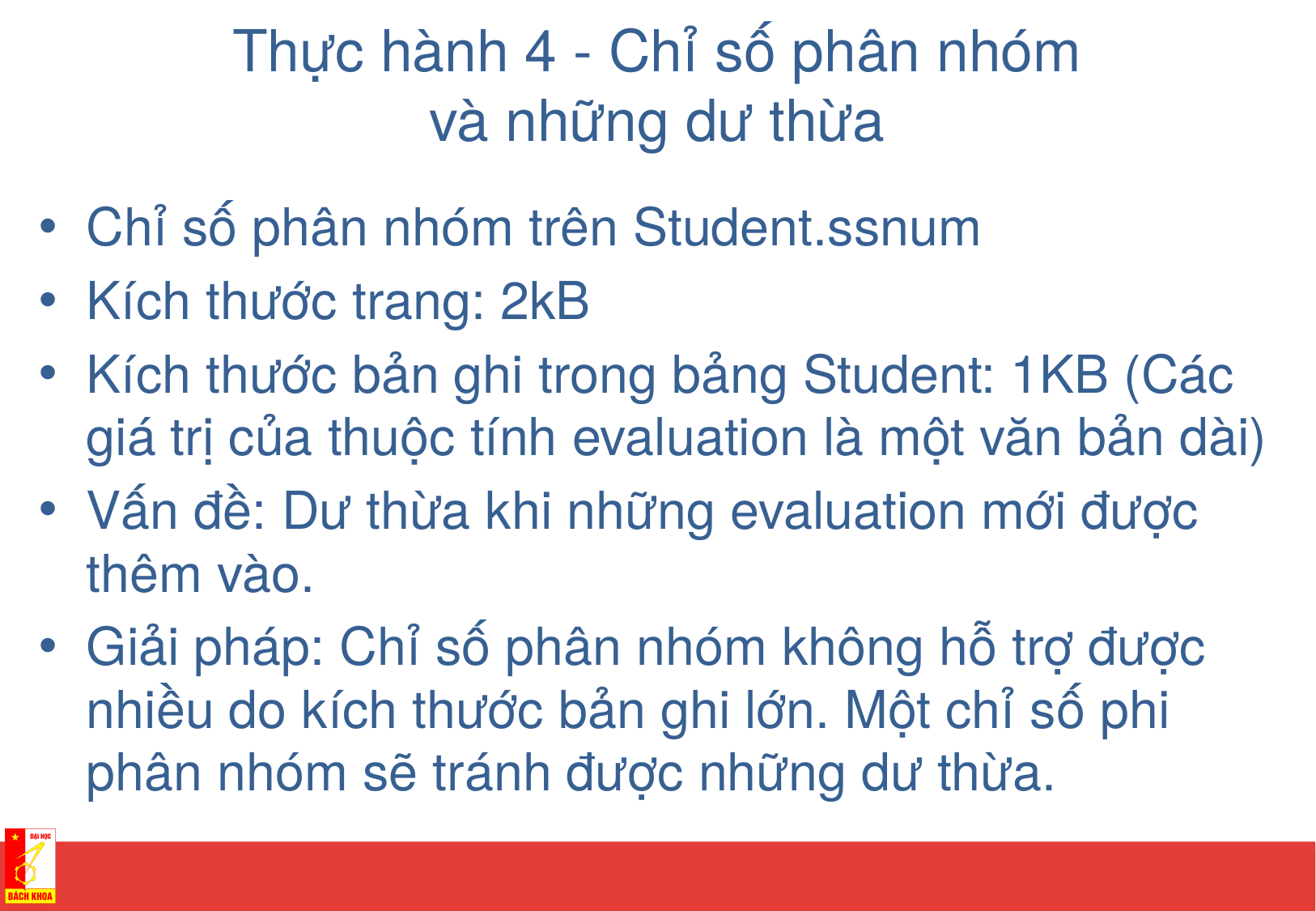

# Thực hành 4 - Chỉ số phân nhóm và những dư thừa
Chỉ số phân nhóm trên Student.ssnum
Kích thước trang: 2kB
Kích thước bản ghi trong bảng Student: 1KB (Các giá trị của thuộc tính evaluation là một văn bản dài)
Vấn đề: Dư thừa khi những evaluation mới được thêm vào.
Giải pháp: Chỉ số phân nhóm không hỗ trợ được nhiều do kích thước bản ghi lớn. Một chỉ số phi phân nhóm sẽ tránh được những dư thừa.